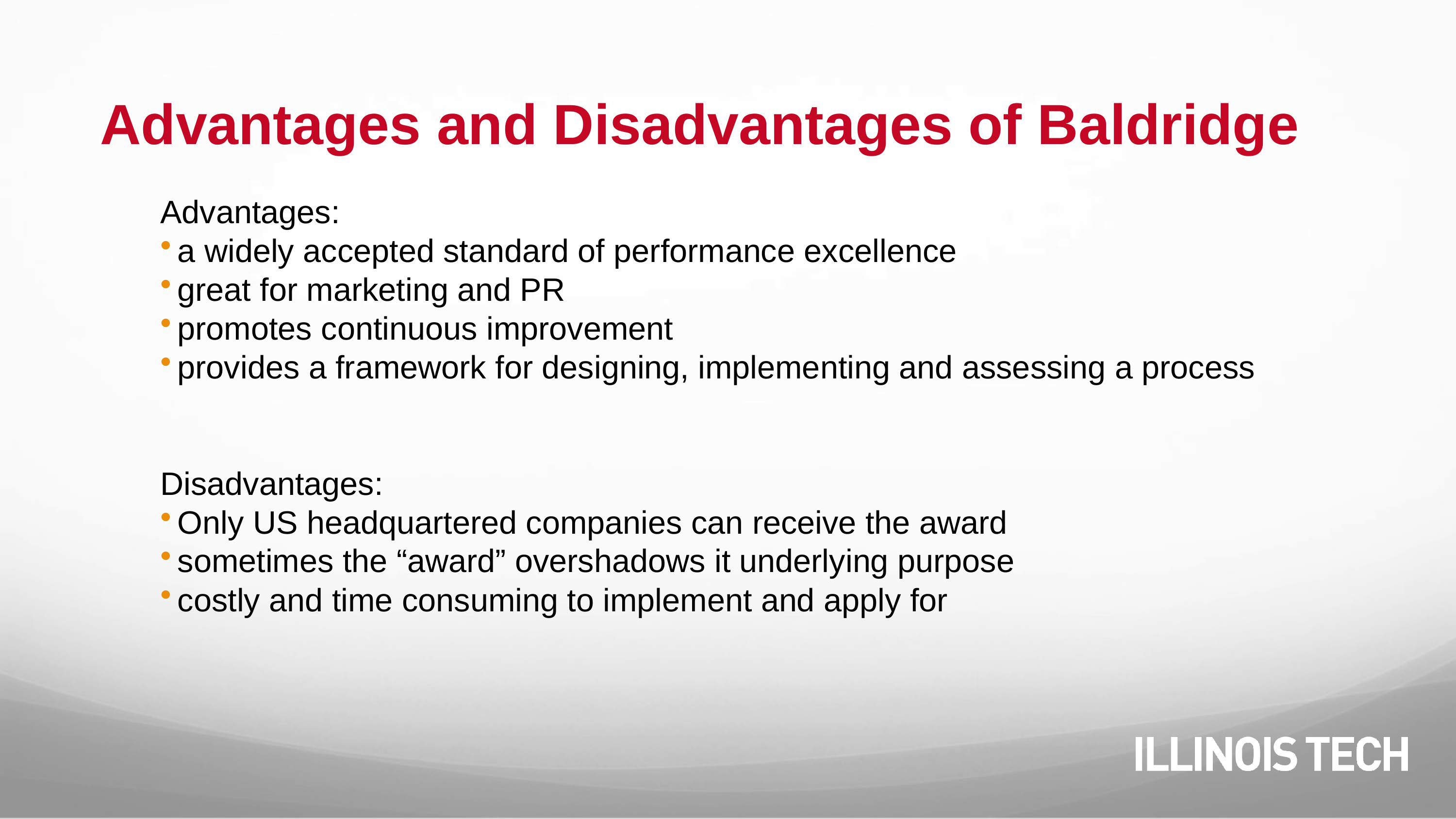

# Advantages and Disadvantages of Baldridge
Advantages:
a widely accepted standard of performance excellence
great for marketing and PR
promotes continuous improvement
provides a framework for designing, implementing and assessing a process

Disadvantages:
Only US headquartered companies can receive the award
sometimes the “award” overshadows it underlying purpose
costly and time consuming to implement and apply for